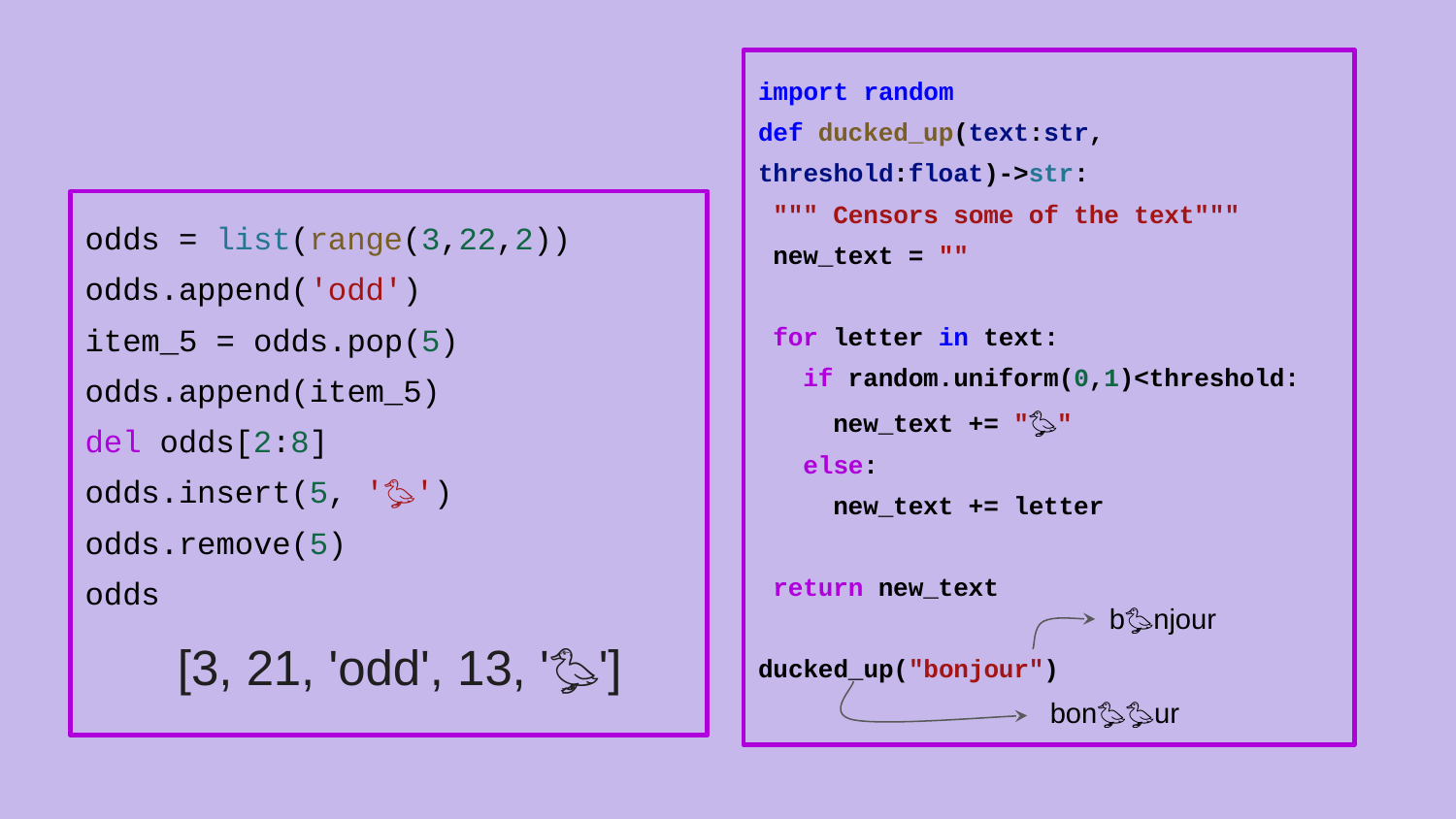

import random
def ducked_up(text:str, threshold:float)->str:
 """ Censors some of the text"""
 new_text = ""

 for letter in text:
   if random.uniform(0,1)<threshold:
     new_text += "🦆"
   else:
     new_text += letter

 return new_text

ducked_up("bonjour")

odds = list(range(3,22,2))
odds.append('odd')
item_5 = odds.pop(5)
odds.append(item_5)
del odds[2:8]
odds.insert(5, '🦆')
odds.remove(5)
odds

b🦆njour
[3, 21, 'odd', 13, '🦆']

bon🦆🦆ur